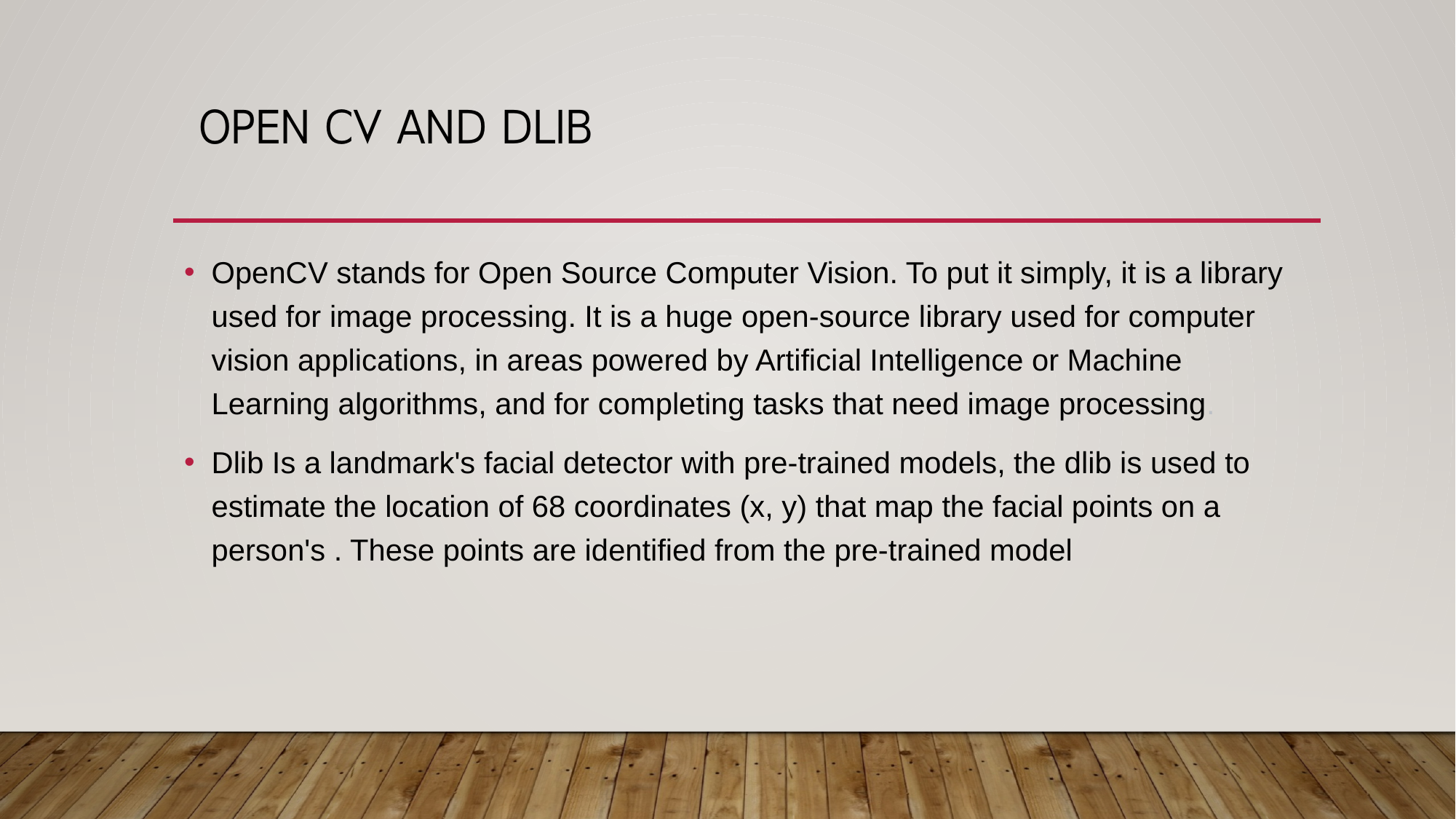

# open cv And dlib
OpenCV stands for Open Source Computer Vision. To put it simply, it is a library used for image processing. It is a huge open-source library used for computer vision applications, in areas powered by Artificial Intelligence or Machine Learning algorithms, and for completing tasks that need image processing.
Dlib Is a landmark's facial detector with pre-trained models, the dlib is used to estimate the location of 68 coordinates (x, y) that map the facial points on a person's . These points are identified from the pre-trained model